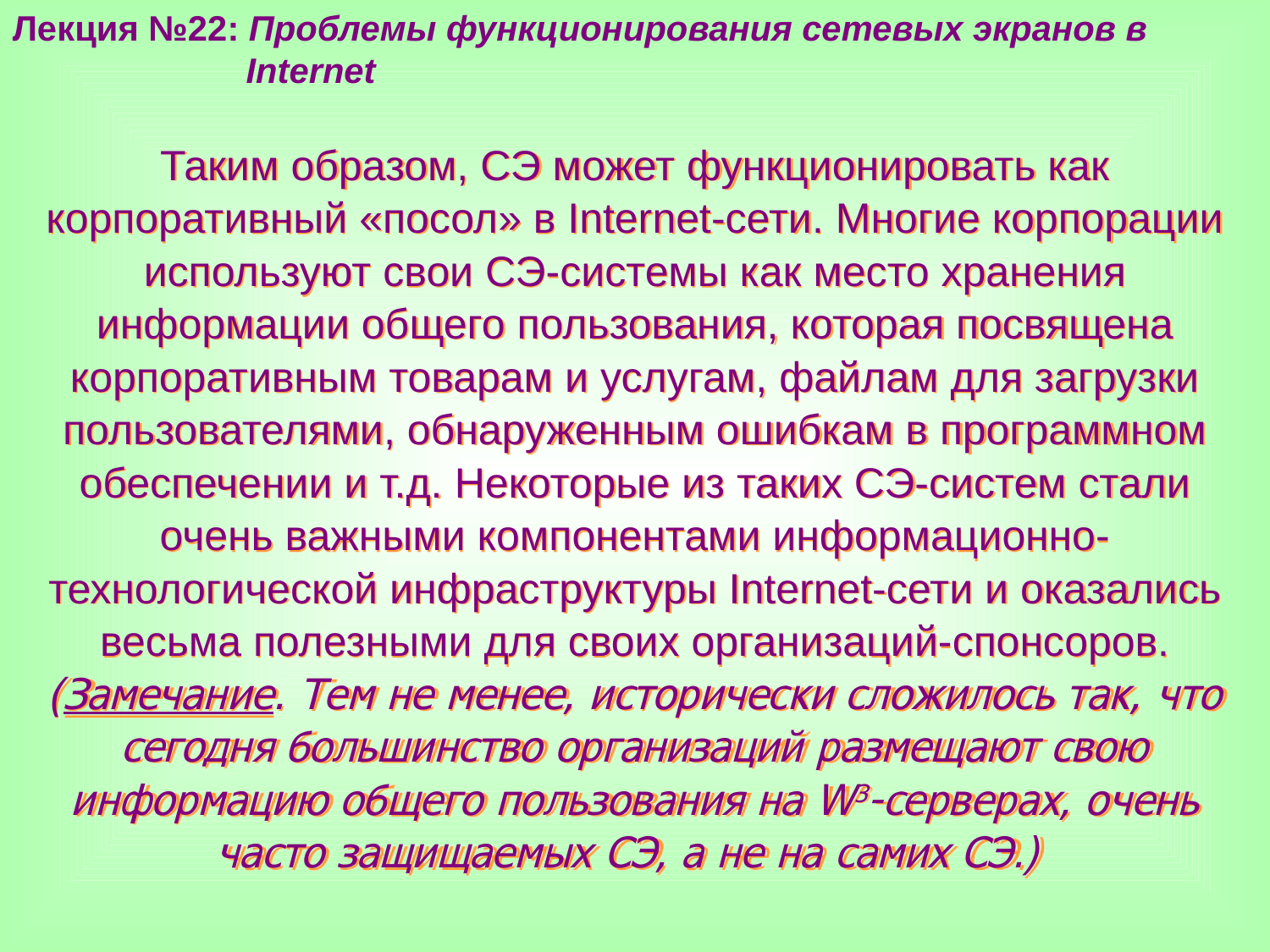

Лекция №22: Проблемы функционирования сетевых экранов в
                        Internet
Таким образом, СЭ может функционировать как корпоративный «посол» в Internet-сети. Многие корпорации используют свои СЭ-системы как место хранения информации общего пользования, которая посвящена корпоративным товарам и услугам, файлам для загрузки пользователями, обнаруженным ошибкам в программном обеспечении и т.д. Некоторые из таких СЭ-систем стали очень важными компонентами информационно-технологической инфраструктуры Internet-сети и оказались весьма полезными для своих организаций-спонсоров. (Замечание. Тем не менее, исторически сложилось так, что сегодня большинство организаций размещают свою информацию общего пользования на W3-серверах, очень часто защищаемых СЭ, а не на самих СЭ.)